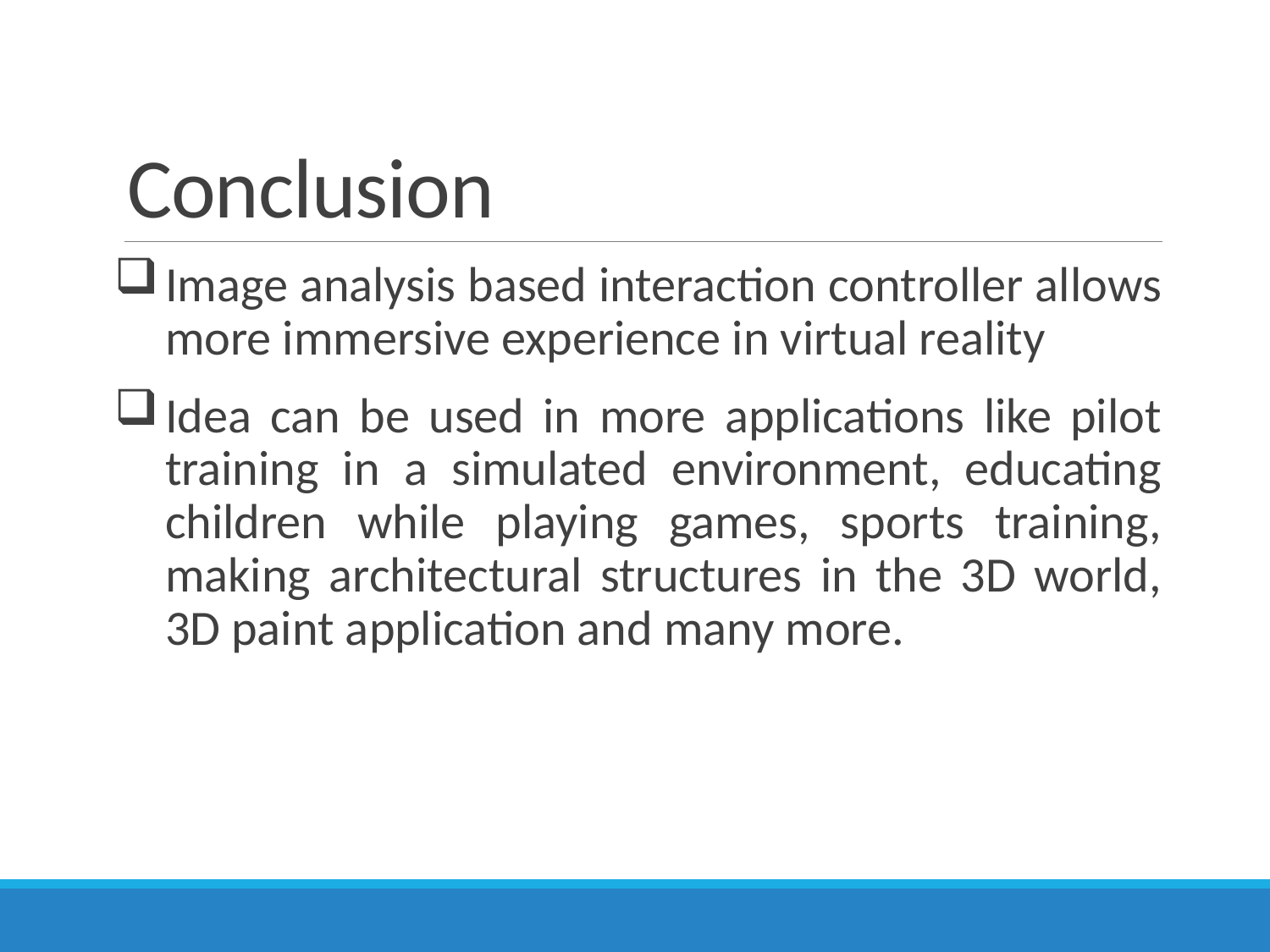

# Conclusion
Image analysis based interaction controller allows more immersive experience in virtual reality
Idea can be used in more applications like pilot training in a simulated environment, educating children while playing games, sports training, making architectural structures in the 3D world, 3D paint application and many more.